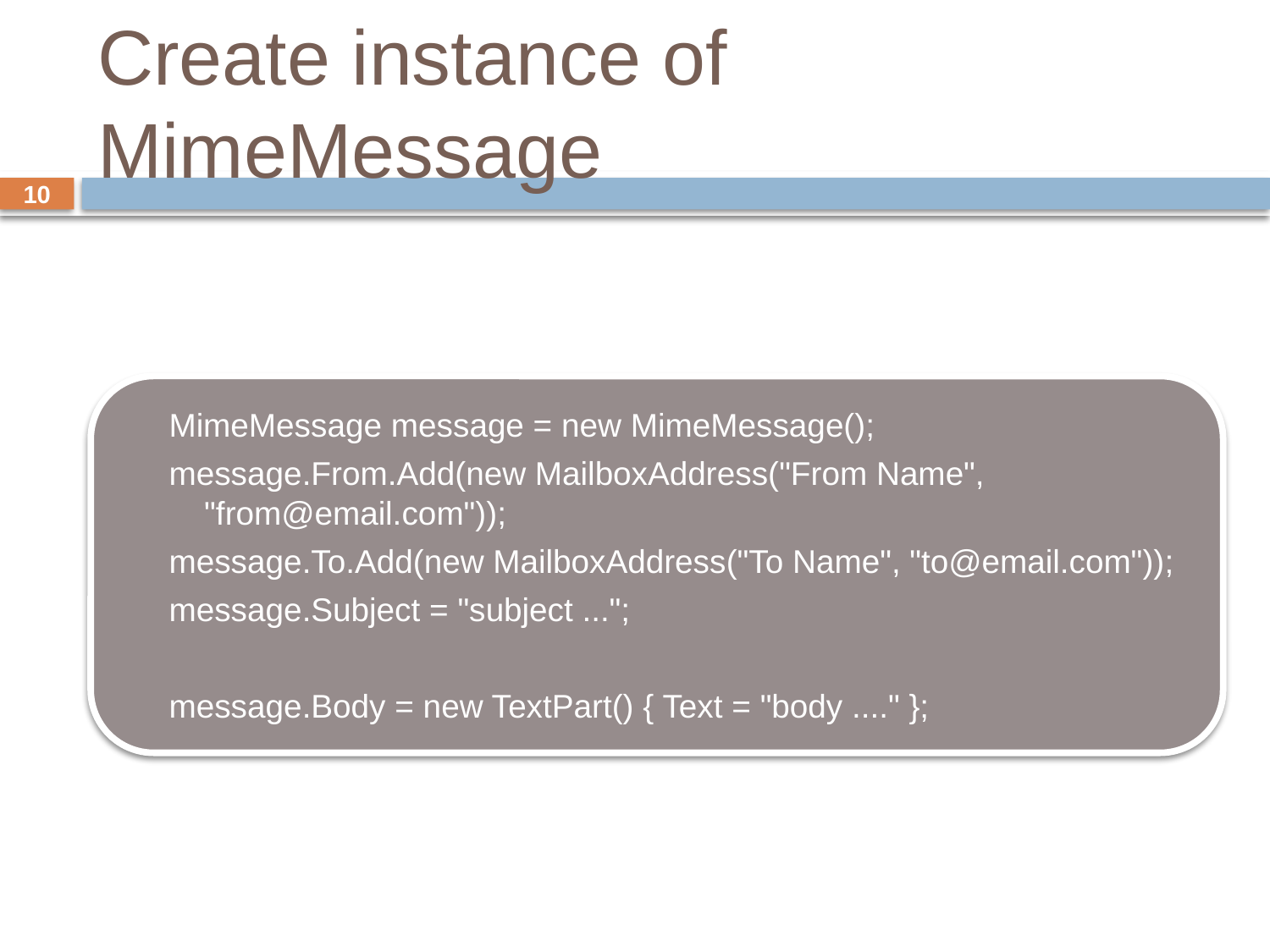

# Create instance of MimeMessage
10
MimeMessage message = new MimeMessage();
message.From.Add(new MailboxAddress("From Name", "from@email.com"));
message.To.Add(new MailboxAddress("To Name", "to@email.com"));
message.Subject = "subject ...";

message.Body = new TextPart() { Text = "body ...." };